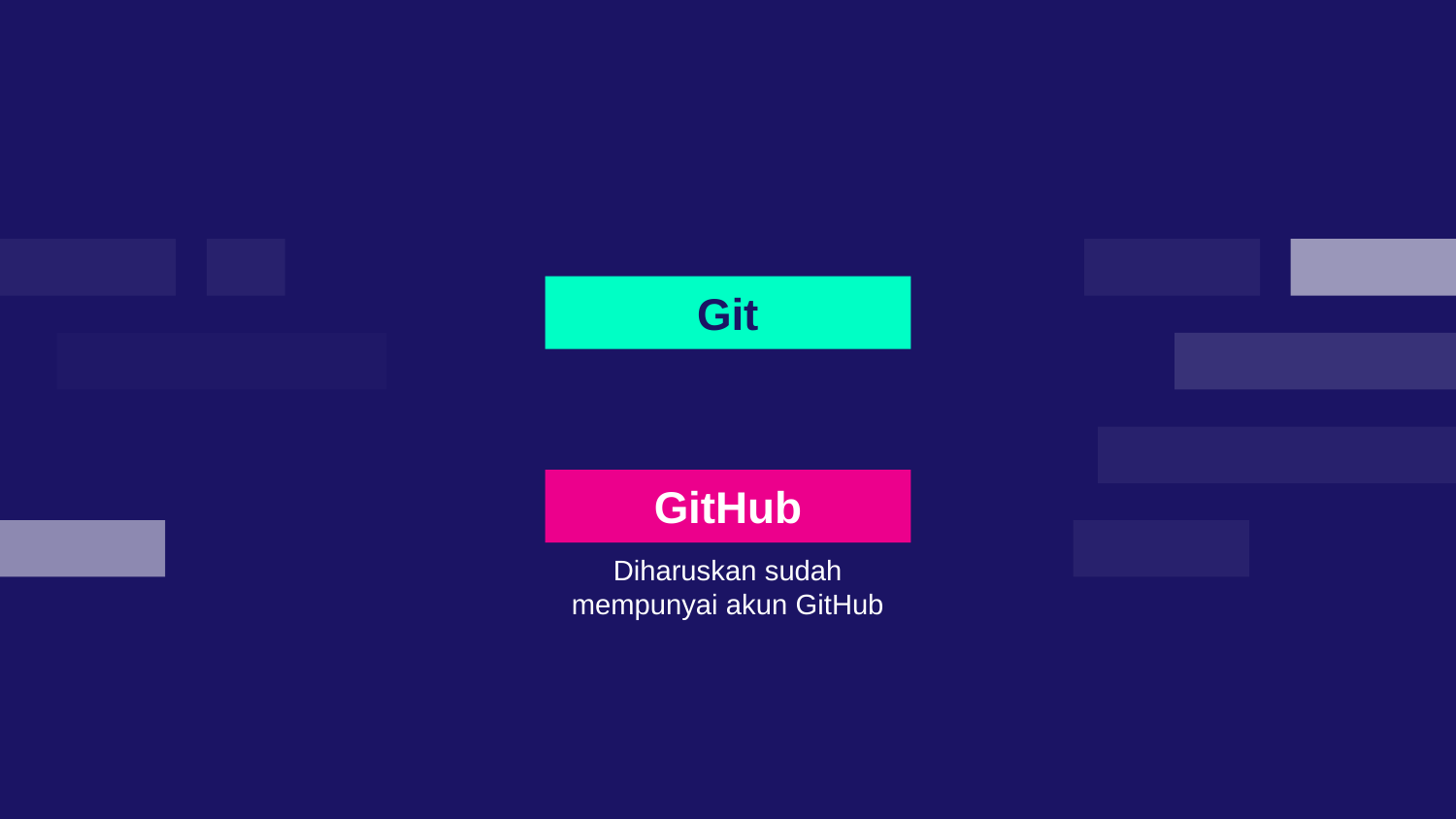

# Git
GitHub
Diharuskan sudah mempunyai akun GitHub